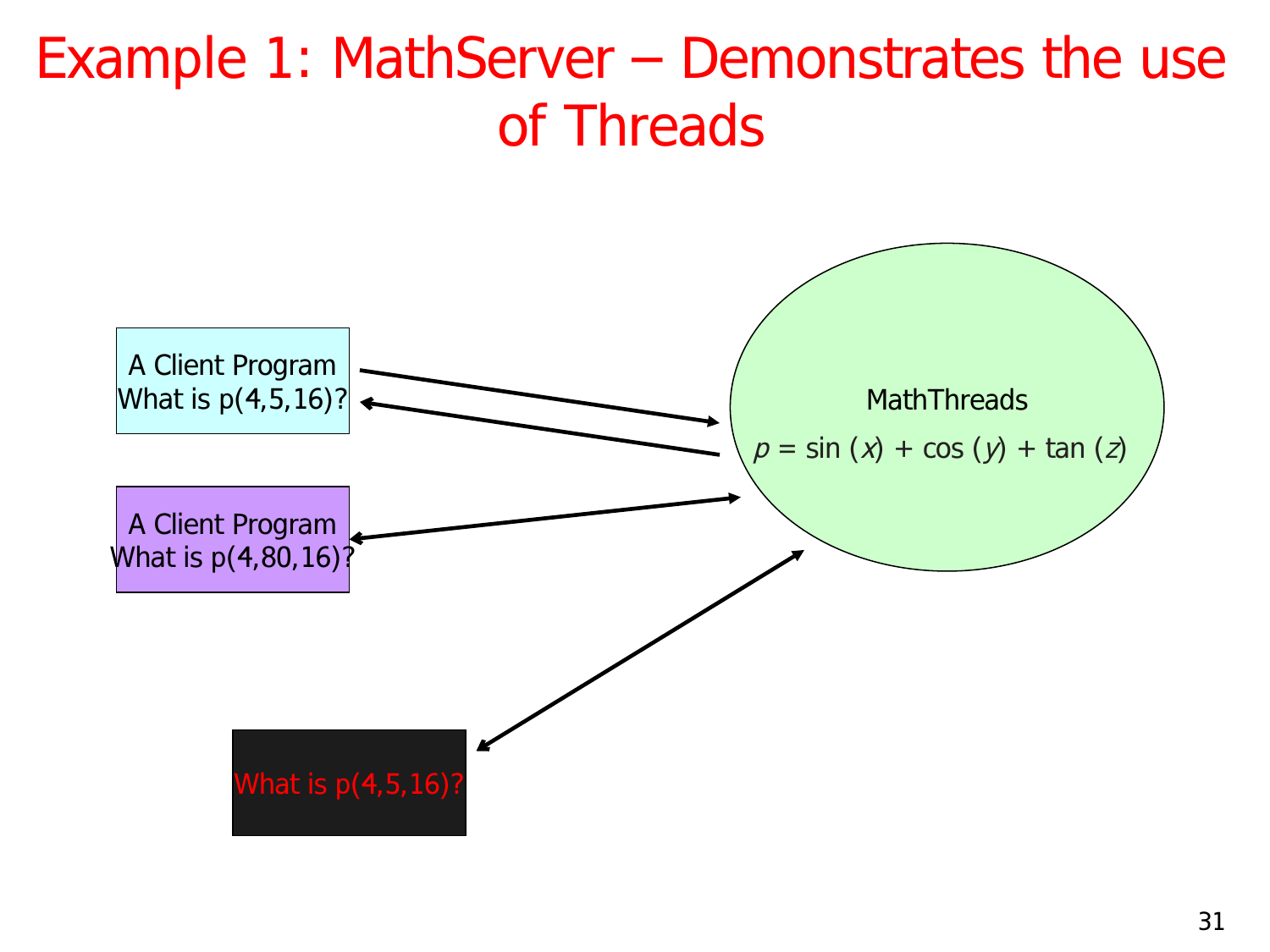

# Example 1: MathServer – Demonstrates the use of Threads

MathThreads
p = sin (x) + cos (y) + tan (z)
A Client Program
What is p(4,5,16)?

A Client Program
What is p(4,80,16)?

What is p(4,5,16)?
31